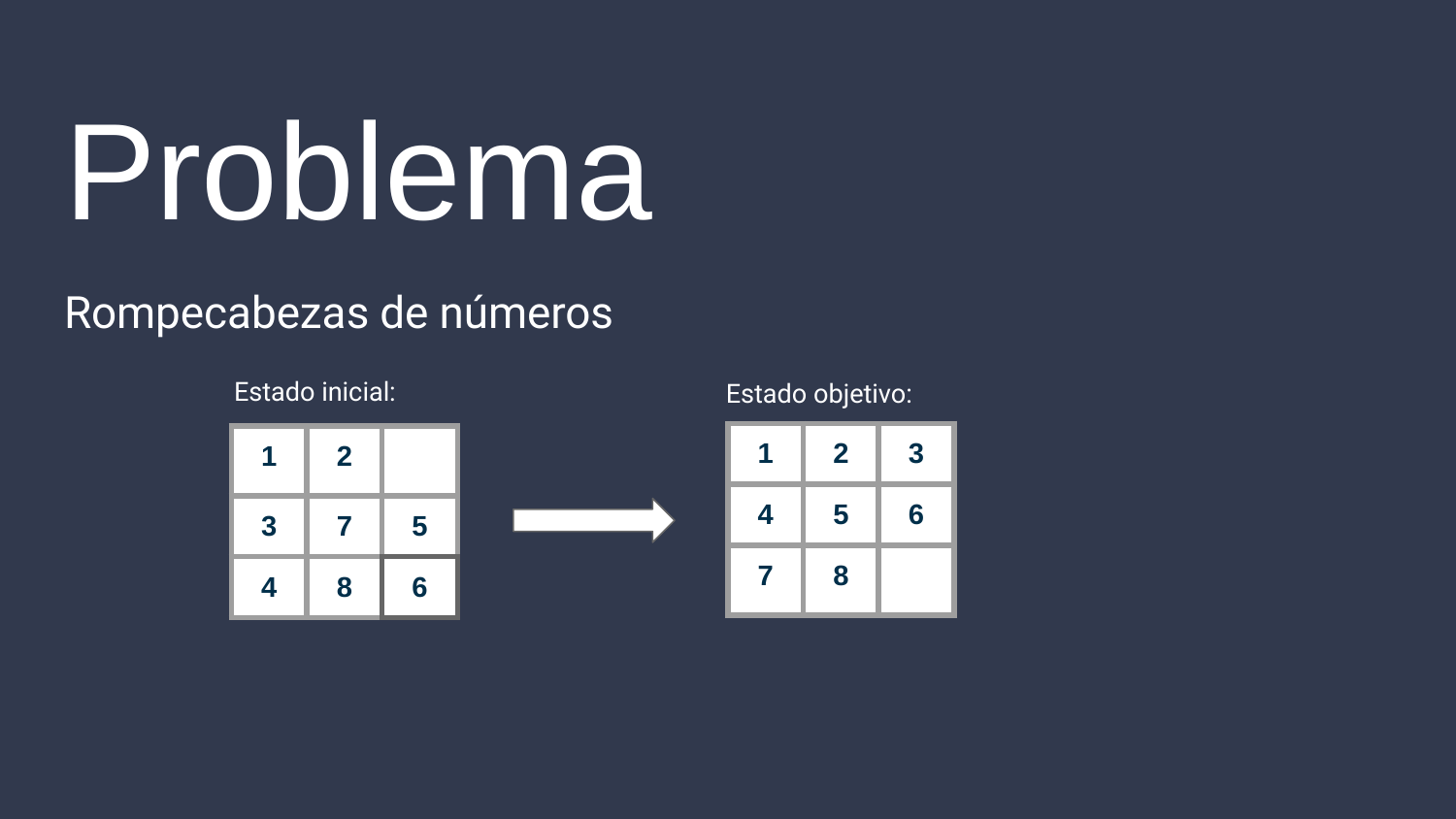

# Problema
Rompecabezas de números
Estado inicial:
Estado objetivo:
| 1 | 2 | 3 |
| --- | --- | --- |
| 4 | 5 | 6 |
| 7 | 8 |  |
| 1 | 2 |  |
| --- | --- | --- |
| 3 | 7 | 5 |
| 4 | 8 | 6 |